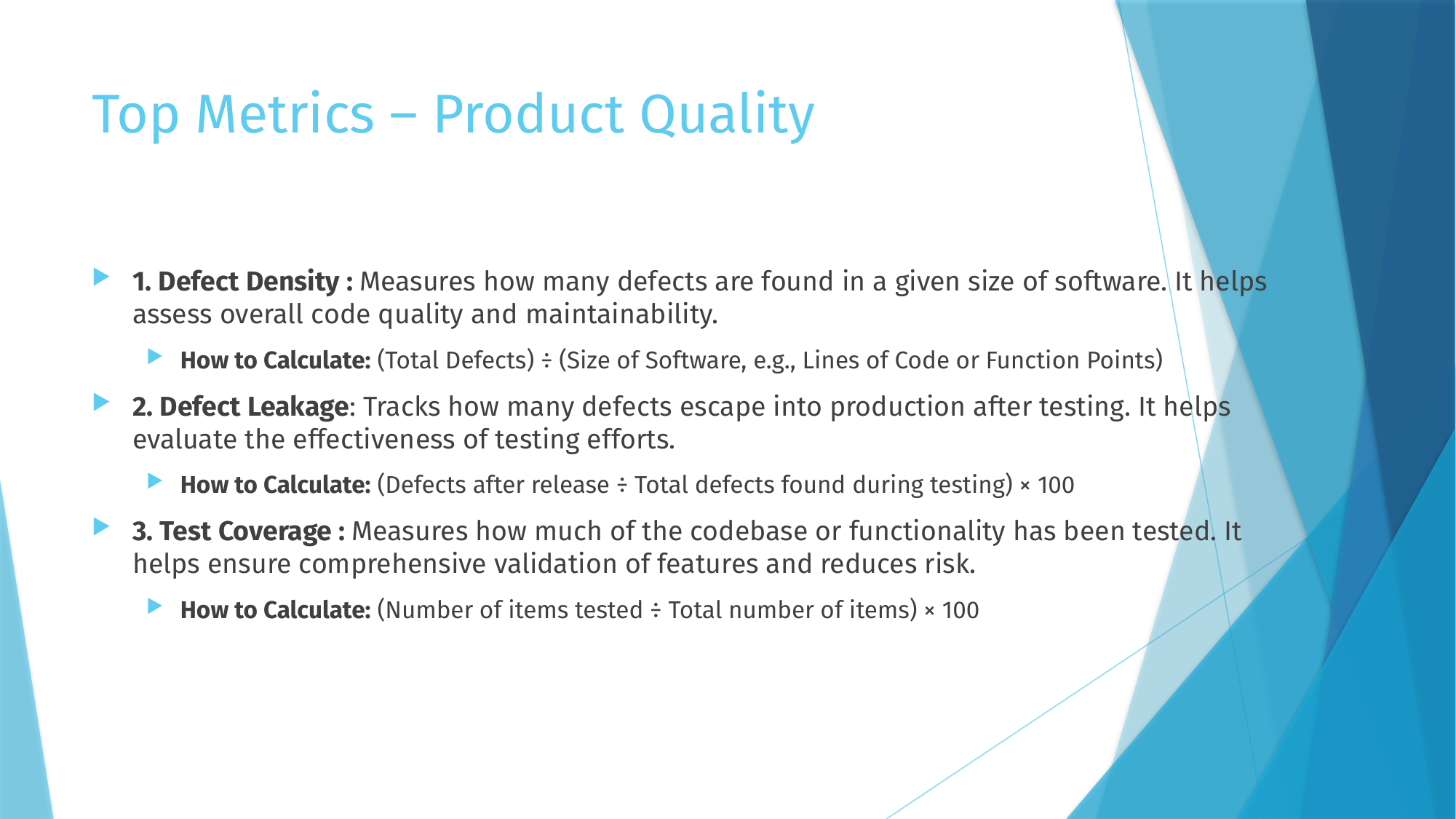

# Top Metrics – Product Quality
1. Defect Density : Measures how many defects are found in a given size of software. It helps assess overall code quality and maintainability.
How to Calculate: (Total Defects) ÷ (Size of Software, e.g., Lines of Code or Function Points)
2. Defect Leakage: Tracks how many defects escape into production after testing. It helps evaluate the effectiveness of testing efforts.
How to Calculate: (Defects after release ÷ Total defects found during testing) × 100
3. Test Coverage : Measures how much of the codebase or functionality has been tested. It helps ensure comprehensive validation of features and reduces risk.
How to Calculate: (Number of items tested ÷ Total number of items) × 100